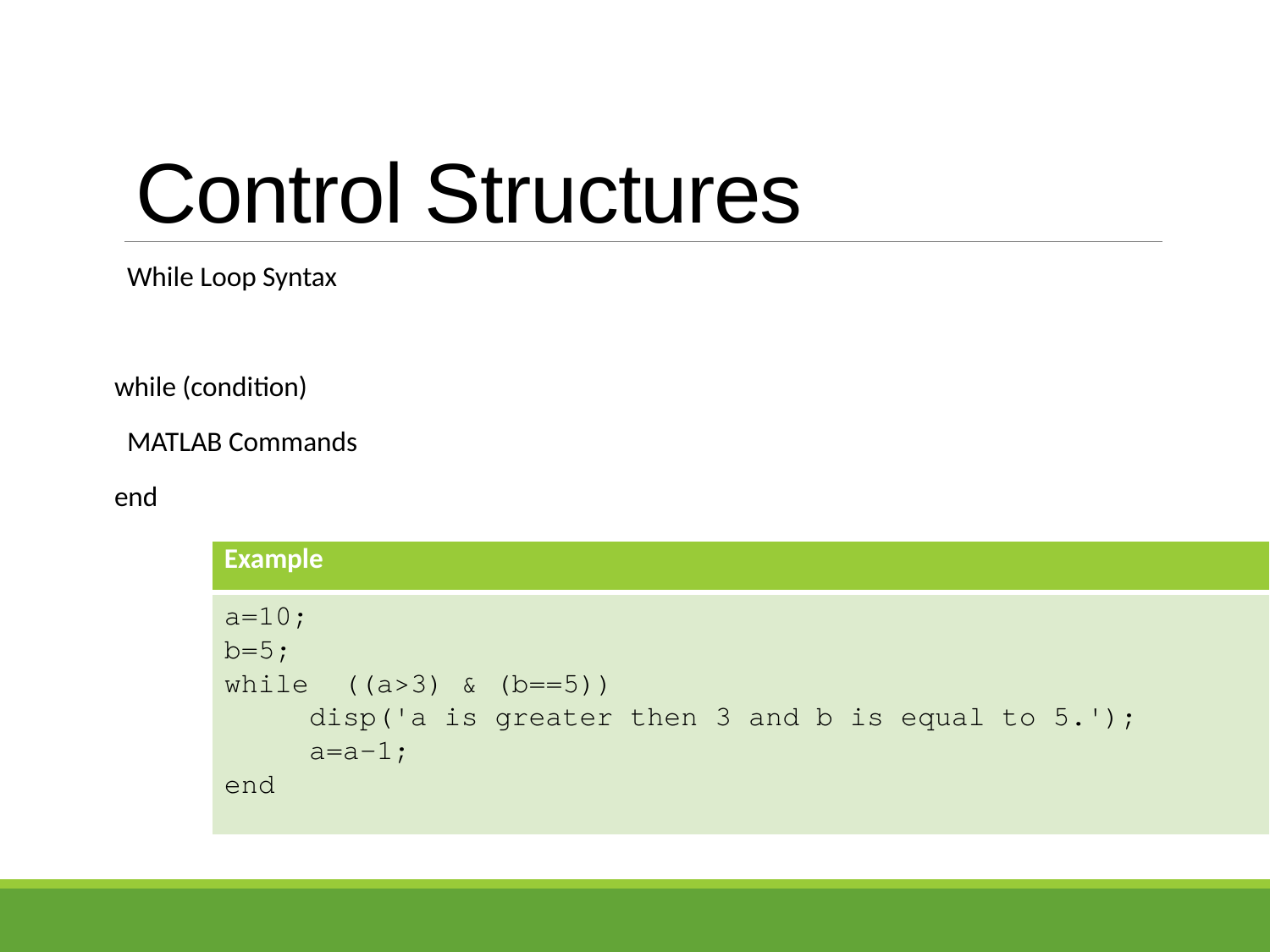

# Control Structures
While Loop Syntax

while (condition)
	MATLAB Commands
end
| Example |
| --- |
| a=10; b=5; while ((a>3) & (b==5)) disp('a is greater then 3 and b is equal to 5.'); a=a-1; end |